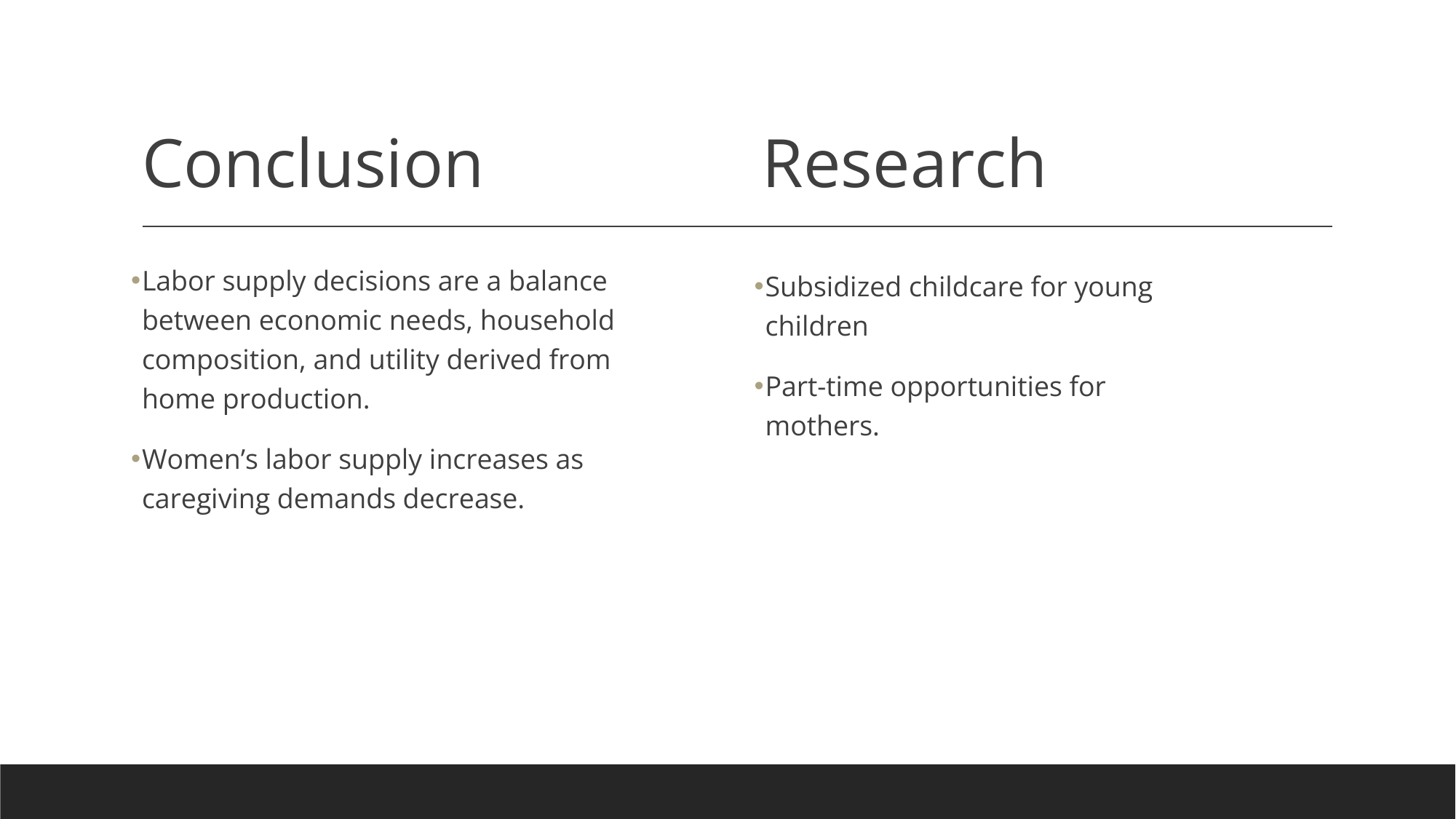

# Conclusion
Research
Labor supply decisions are a balance between economic needs, household composition, and utility derived from home production.
Women’s labor supply increases as caregiving demands decrease.

Subsidized childcare for young children
Part-time opportunities for mothers.